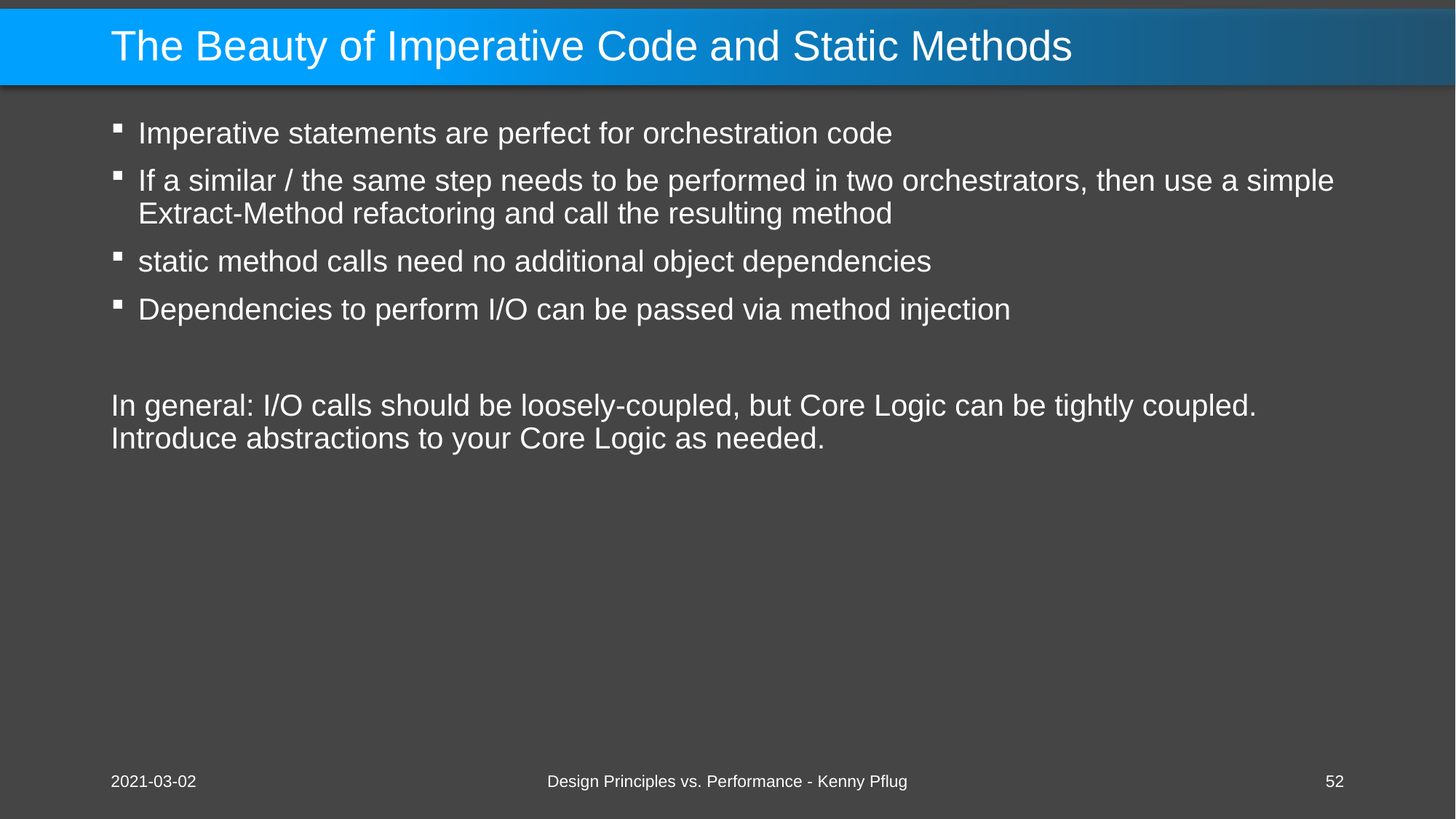

# The Beauty of Imperative Code and Static Methods
Imperative statements are perfect for orchestration code
If a similar / the same step needs to be performed in two orchestrators, then use a simple Extract-Method refactoring and call the resulting method
static method calls need no additional object dependencies
Dependencies to perform I/O can be passed via method injection

In general: I/O calls should be loosely-coupled, but Core Logic can be tightly coupled. Introduce abstractions to your Core Logic as needed.

2021-03-02
Design Principles vs. Performance - Kenny Pflug
52